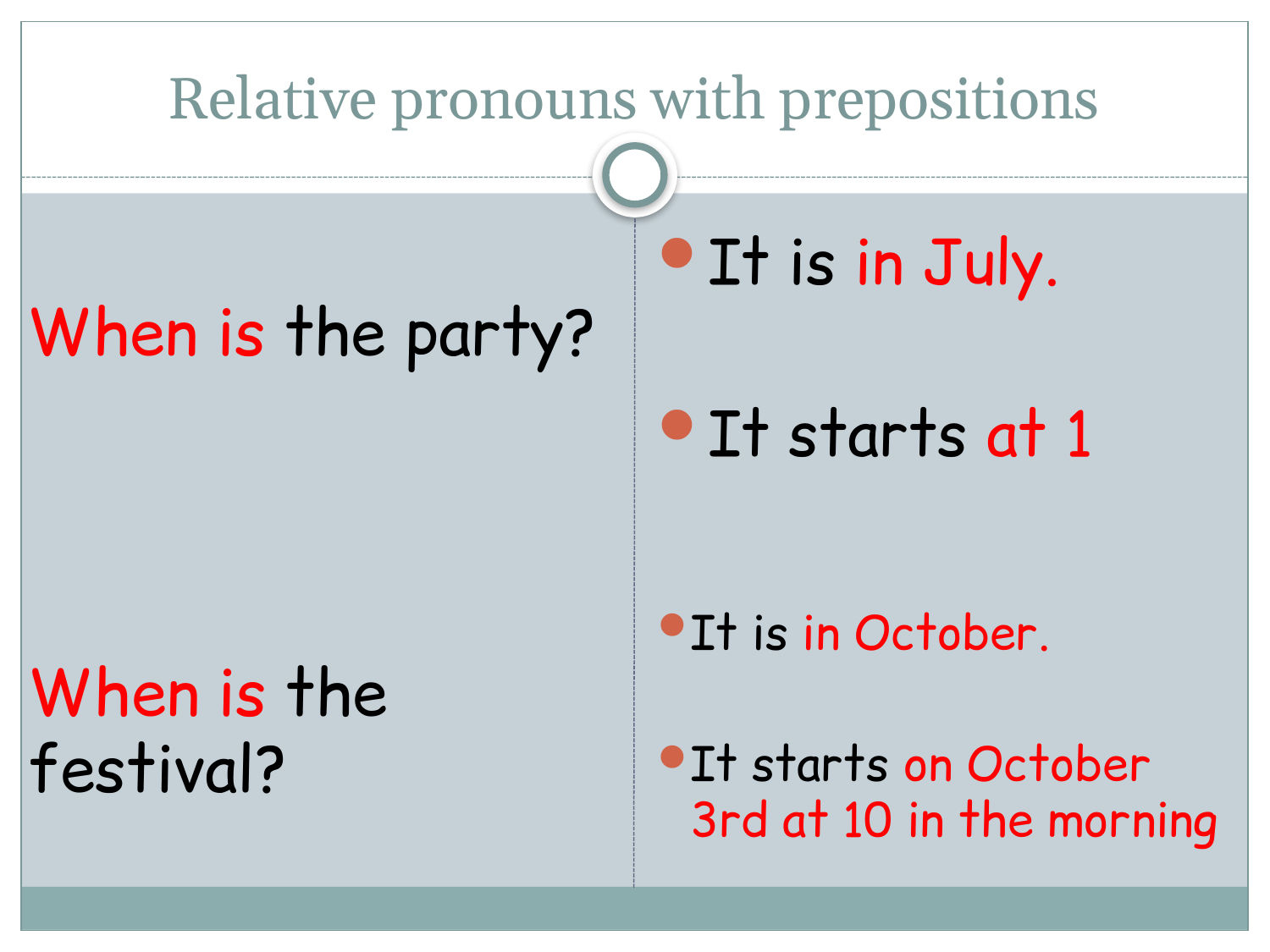

# Relative pronouns with prepositions

When is the party?
It is in July.

It starts at 1
It is in October.

It starts on October 3rd at 10 in the morning
When is the festival?